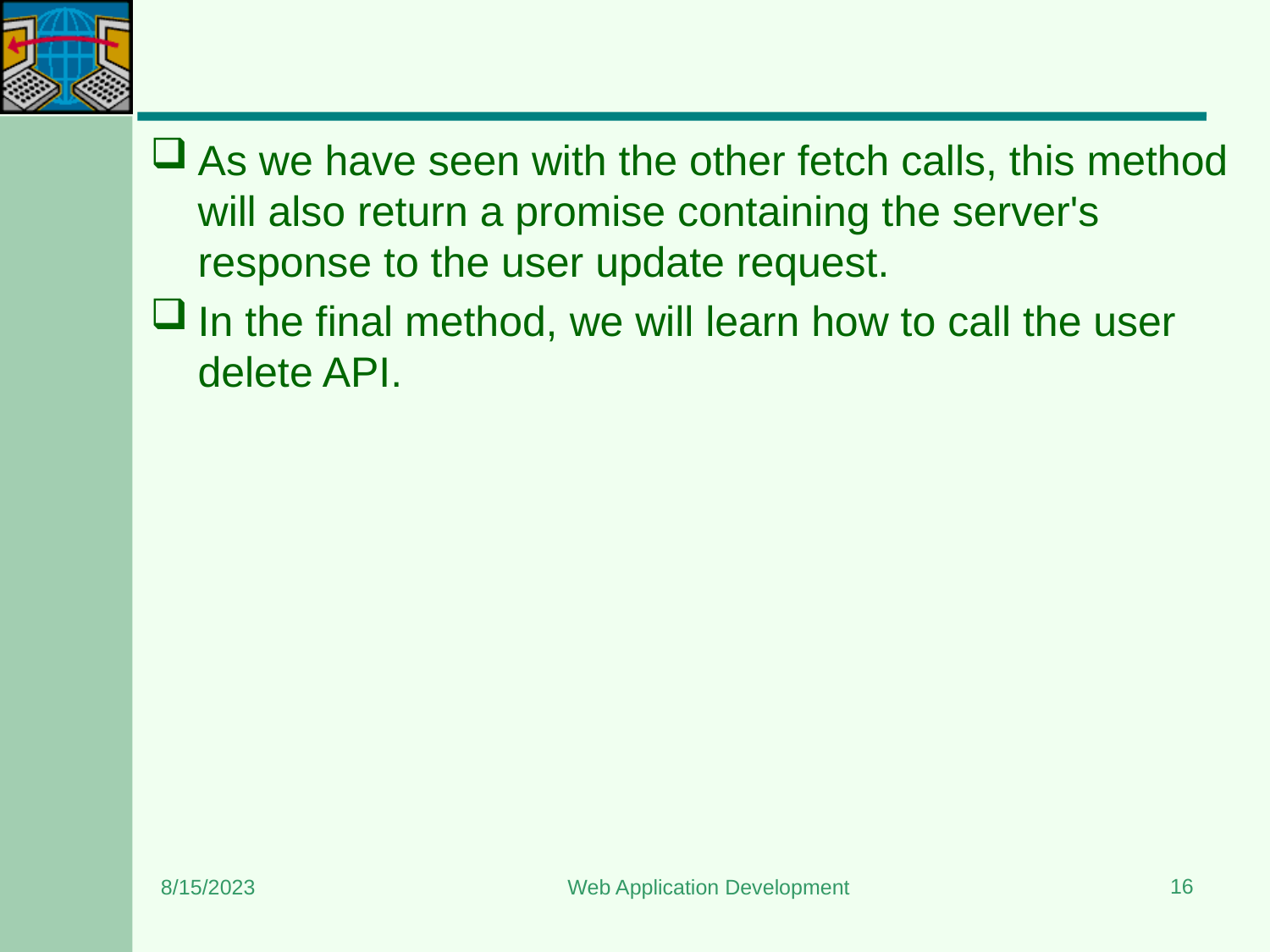

#
As we have seen with the other fetch calls, this method will also return a promise containing the server's response to the user update request.
In the final method, we will learn how to call the user delete API.
16
8/15/2023
Web Application Development